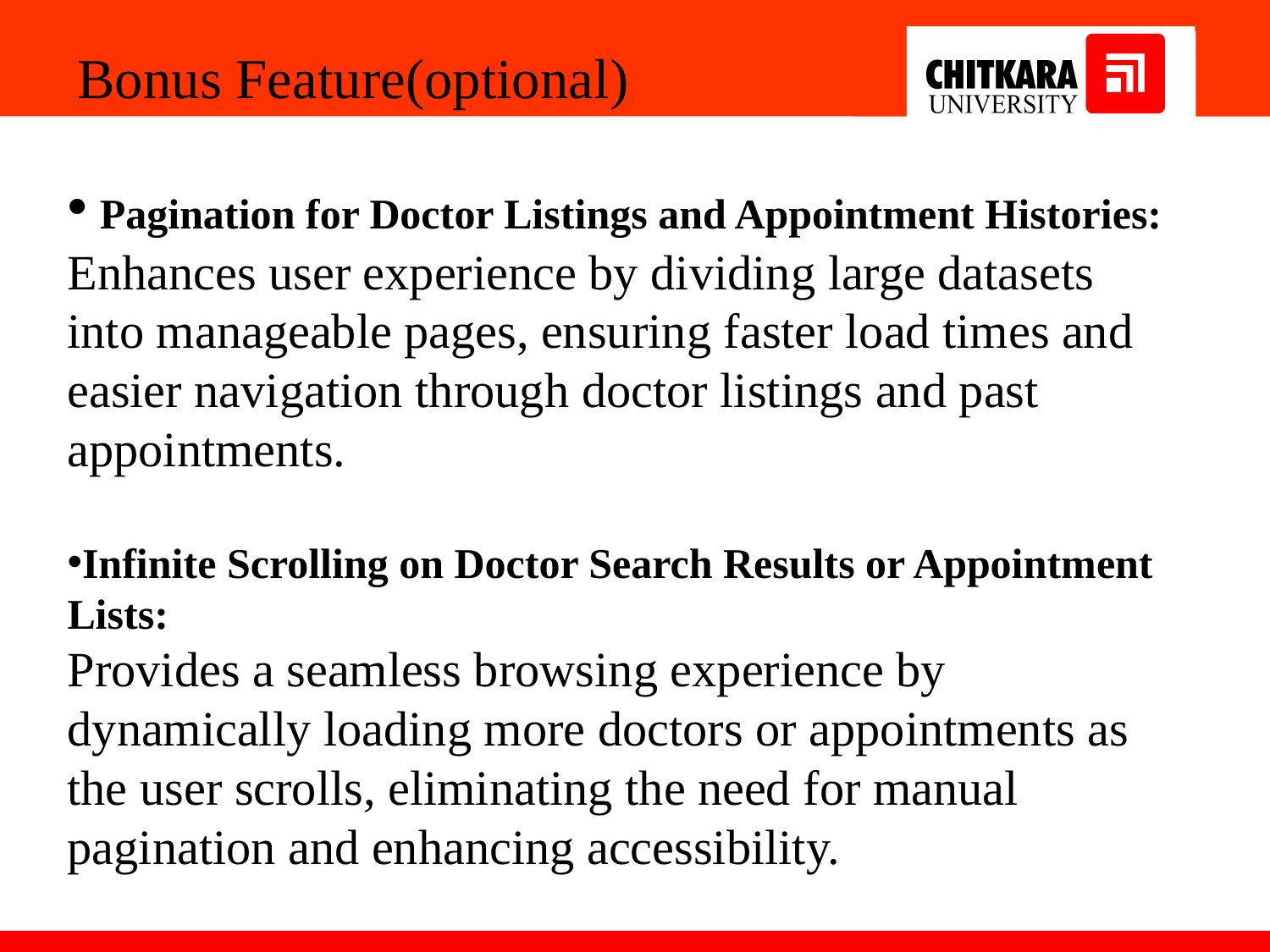

Bonus Feature(optional)
 Pagination for Doctor Listings and Appointment Histories:
Enhances user experience by dividing large datasets into manageable pages, ensuring faster load times and easier navigation through doctor listings and past appointments.

Infinite Scrolling on Doctor Search Results or Appointment Lists:
Provides a seamless browsing experience by dynamically loading more doctors or appointments as the user scrolls, eliminating the need for manual pagination and enhancing accessibility.